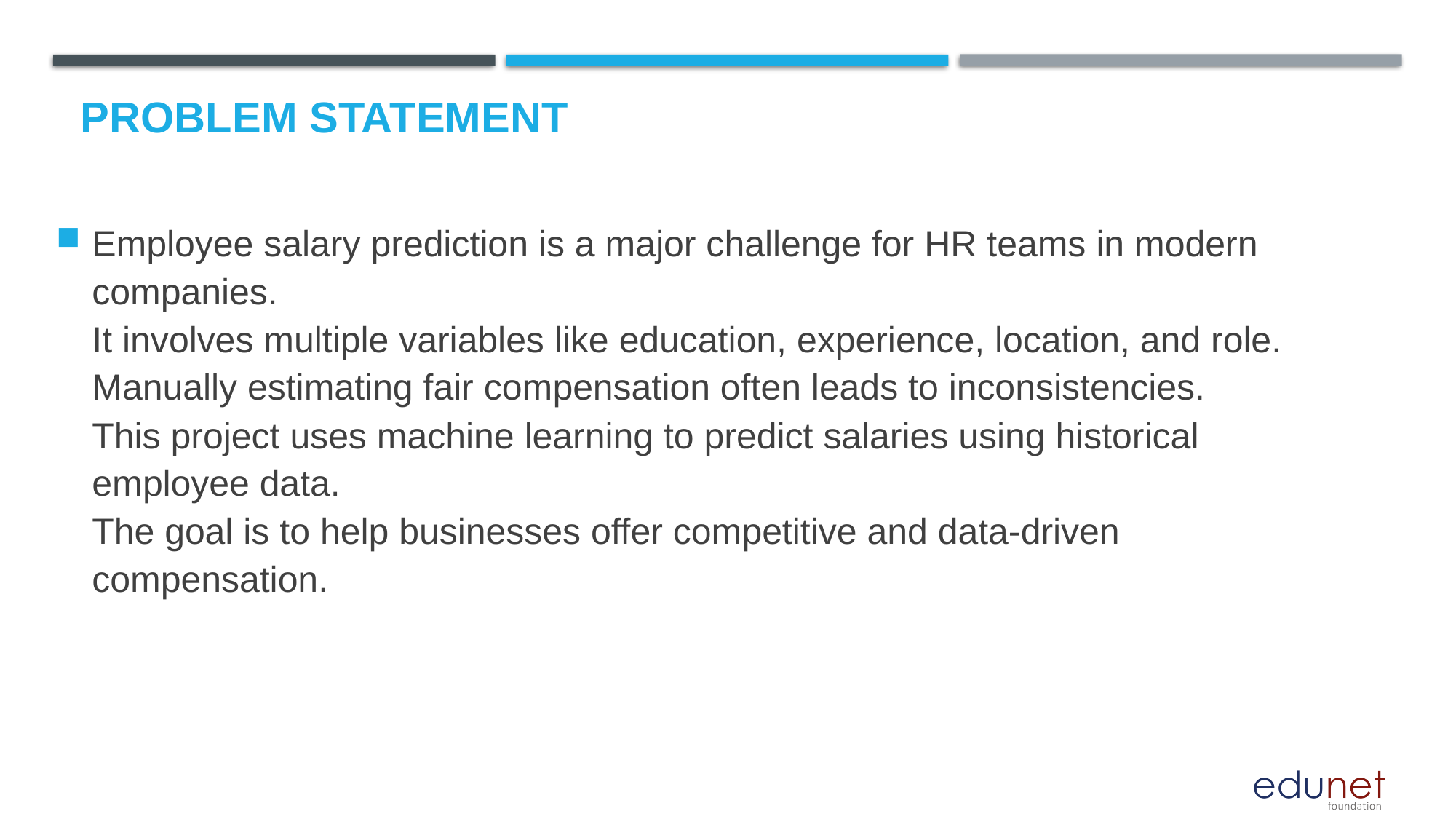

# Problem Statement
Employee salary prediction is a major challenge for HR teams in modern companies.
It involves multiple variables like education, experience, location, and role.
Manually estimating fair compensation often leads to inconsistencies.
This project uses machine learning to predict salaries using historical employee data.
The goal is to help businesses offer competitive and data-driven compensation.